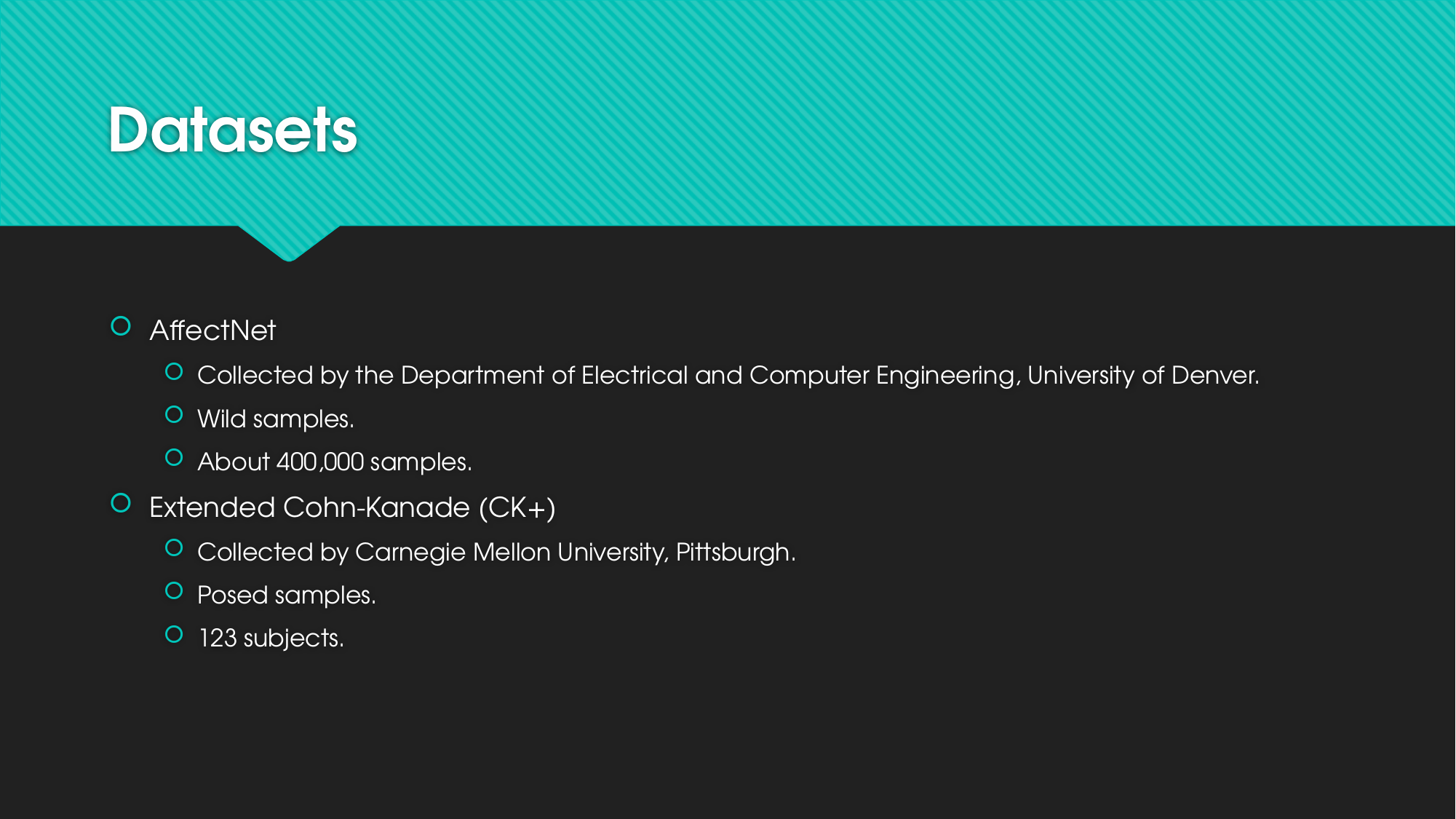

# Datasets
AffectNet
Collected by the Department of Electrical and Computer Engineering, University of Denver.
Wild samples.
About 400,000 samples.
Extended Cohn-Kanade (CK+)
Collected by Carnegie Mellon University, Pittsburgh.
Posed samples.
123 subjects.